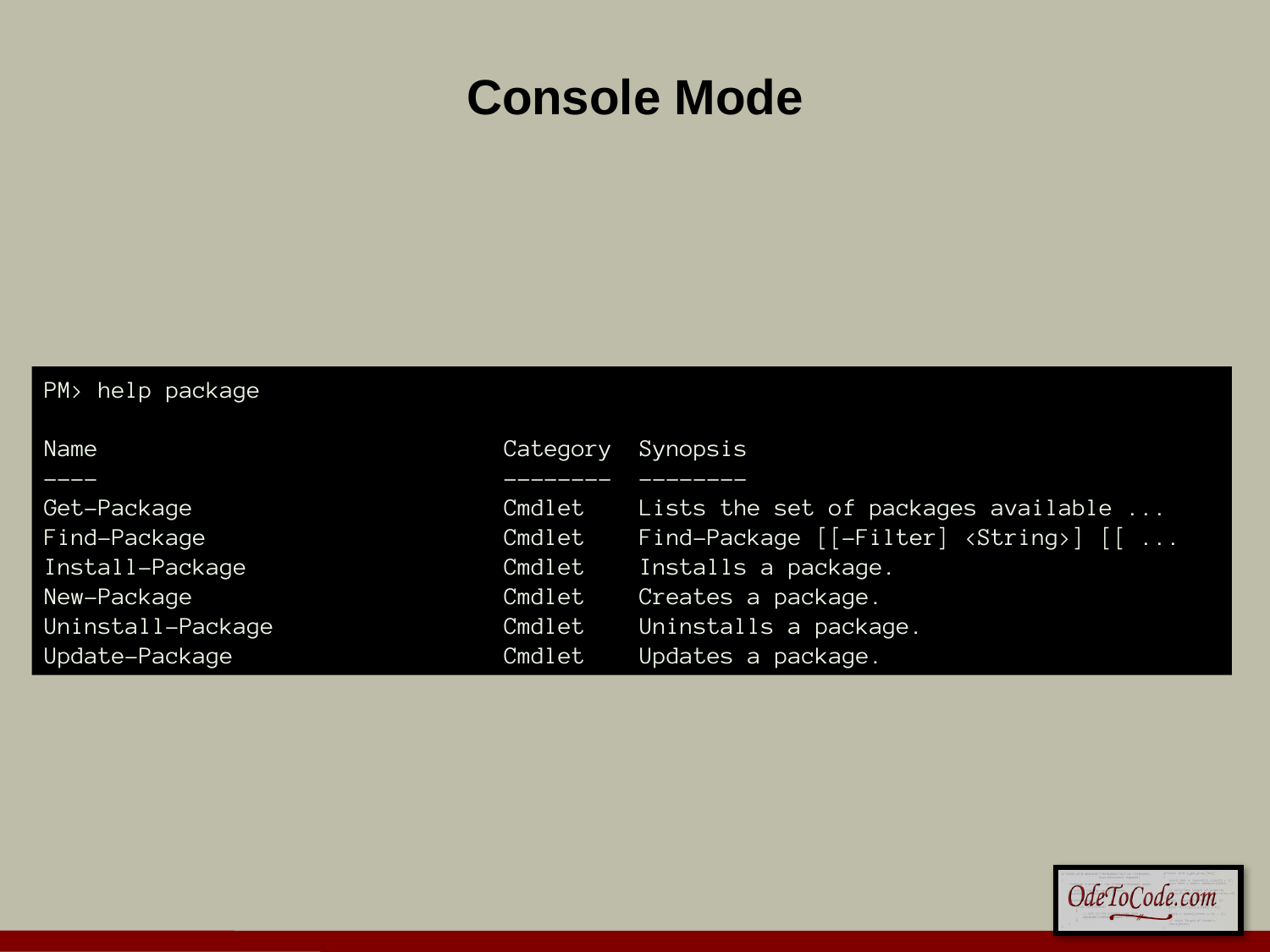

# Console Mode

PM> help package
Name                              Category  Synopsis 
----                              --------  -------- 
Get-Package                       Cmdlet    Lists the set of packages available ...
Find-Package                      Cmdlet    Find-Package [[-Filter] <String>] [[ ...
Install-Package                   Cmdlet    Installs a package.
New-Package                       Cmdlet    Creates a package. 
Uninstall-Package                 Cmdlet    Uninstalls a package.
Update-Package                    Cmdlet    Updates a package.